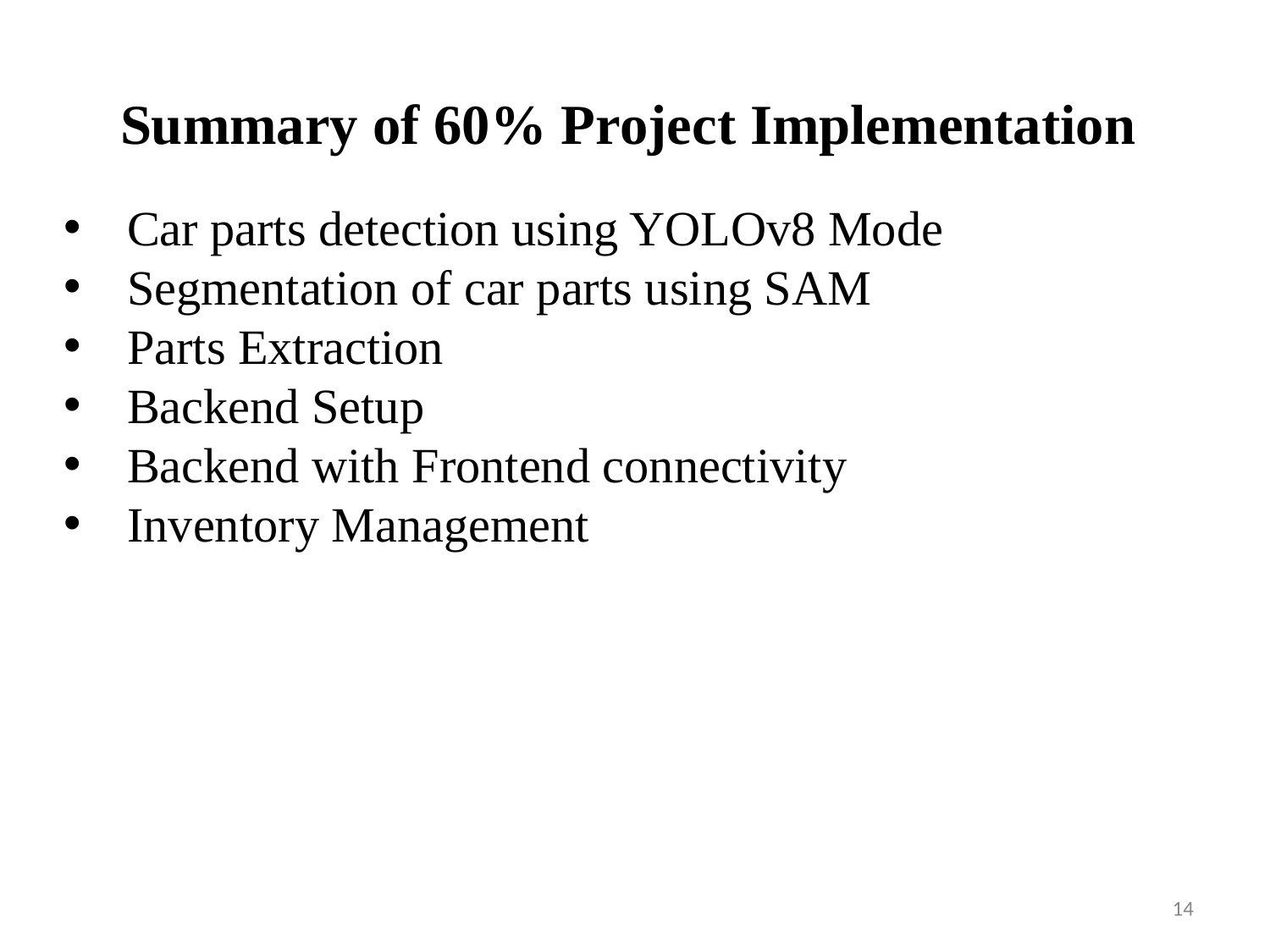

# Summary of 60% Project Implementation
Car parts detection using YOLOv8 Mode
Segmentation of car parts using SAM
Parts Extraction
Backend Setup
Backend with Frontend connectivity
Inventory Management

14